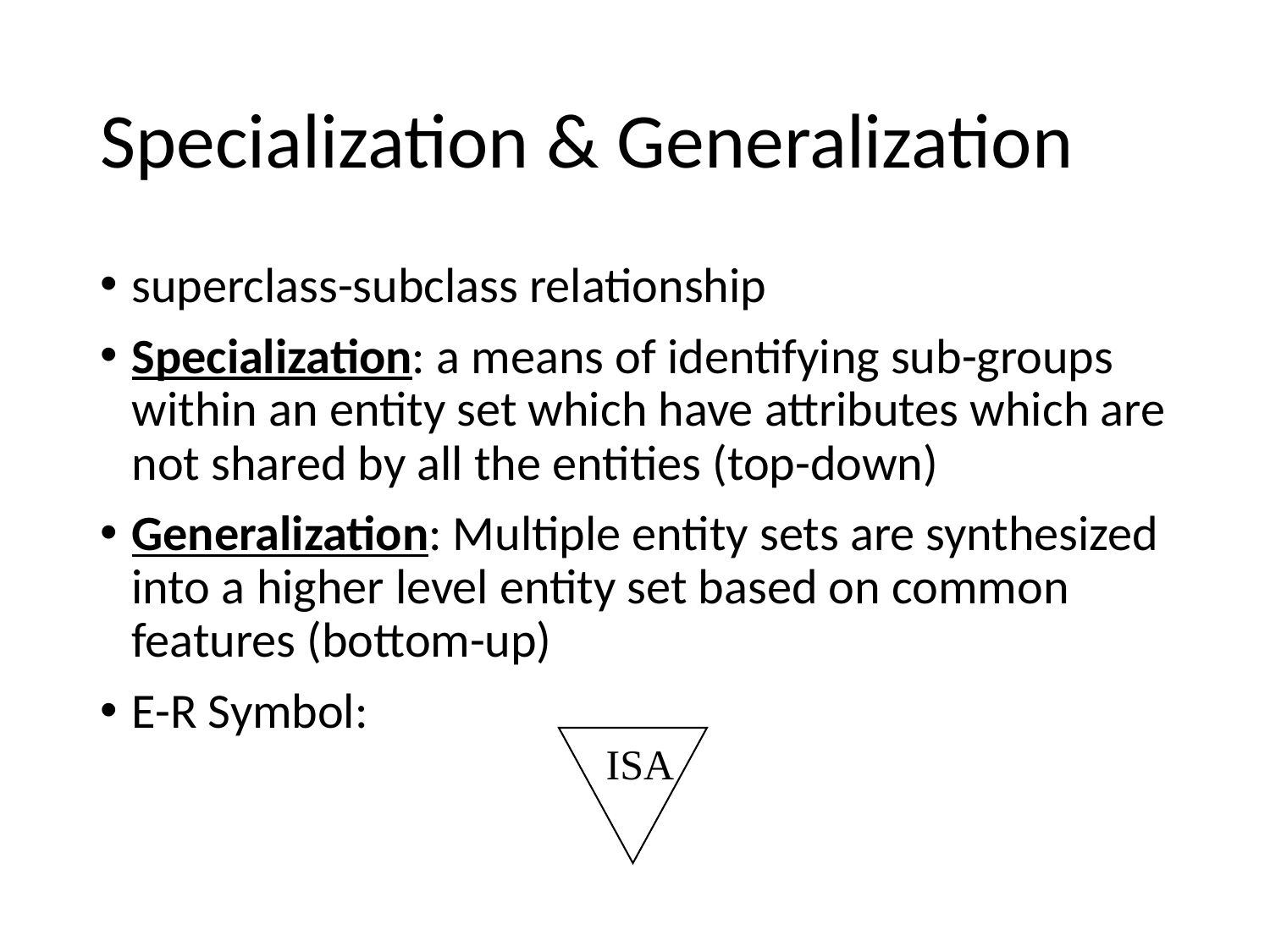

# Specialization & Generalization
superclass-subclass relationship
Specialization: a means of identifying sub-groups within an entity set which have attributes which are not shared by all the entities (top-down)
Generalization: Multiple entity sets are synthesized into a higher level entity set based on common features (bottom-up)
E-R Symbol:

ISA